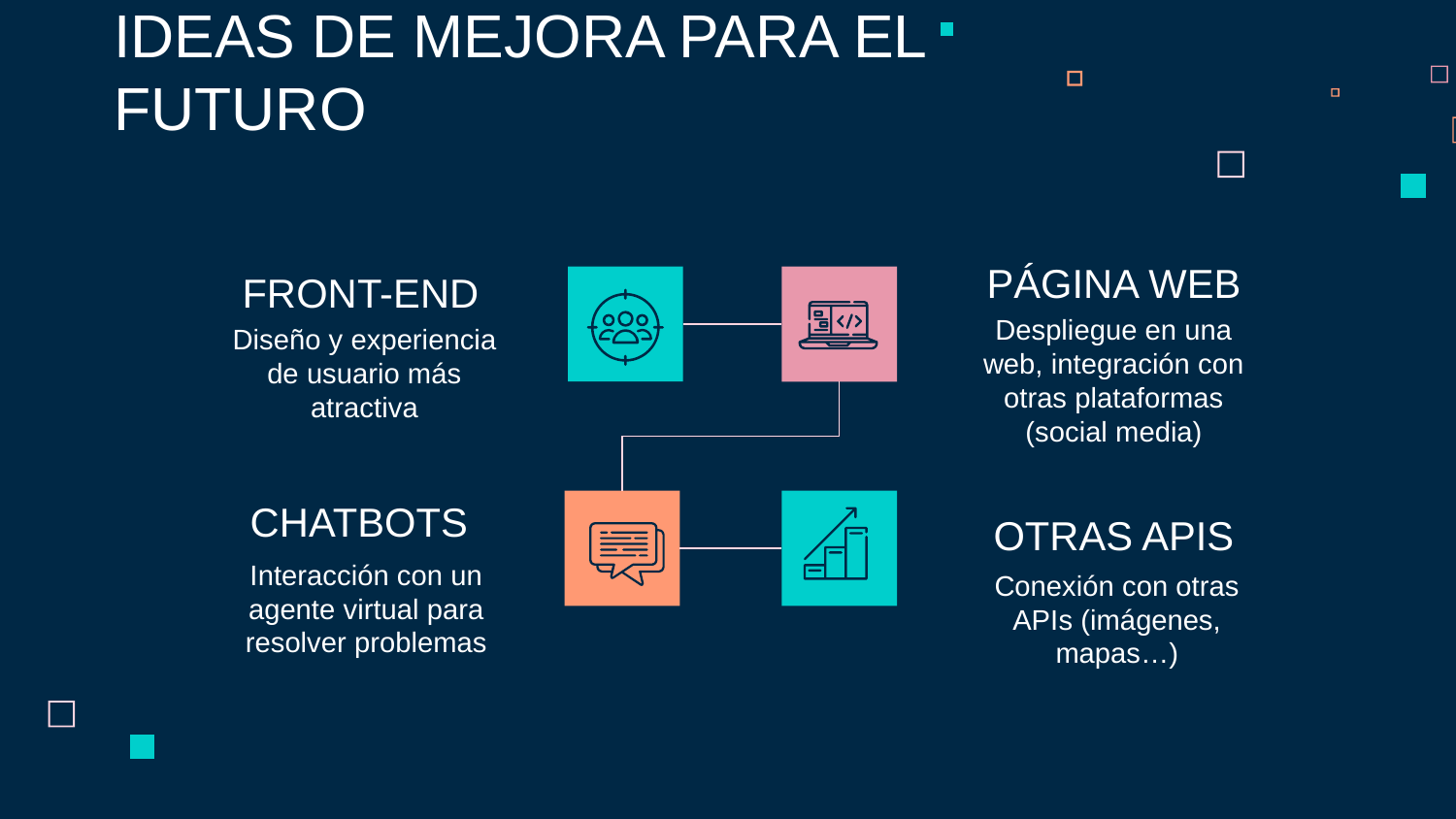

IDEAS DE MEJORA PARA EL FUTURO
PÁGINA WEB
# FRONT-END

Despliegue en una web, integración con otras plataformas (social media)

Diseño y experiencia de usuario más atractiva
CHATBOTS
OTRAS APIS

Interacción con un agente virtual para resolver problemas
Conexión con otras APIs (imágenes, mapas…)